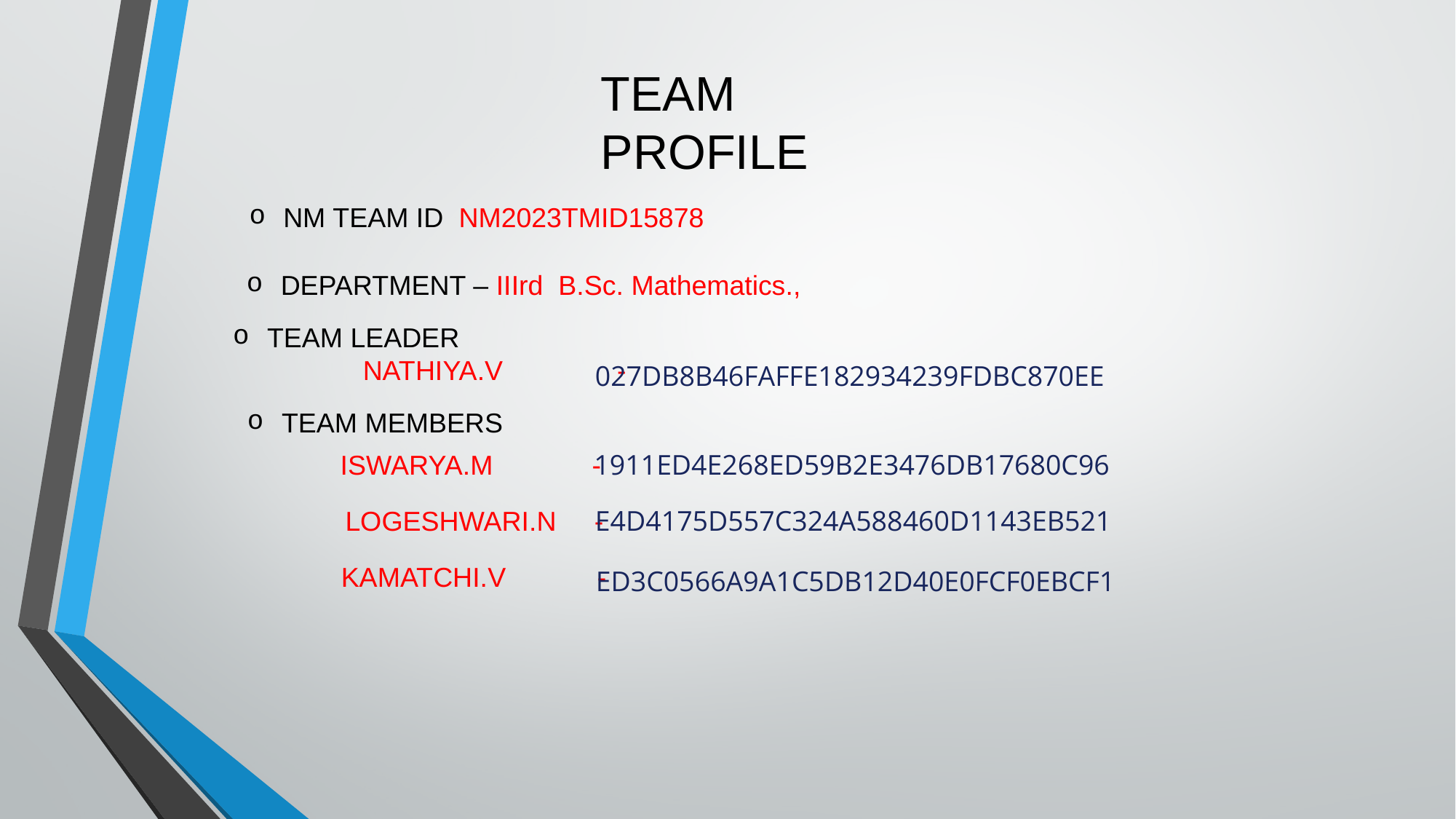

TEAM PROFILE
NM TEAM ID  NM2023TMID15878
DEPARTMENT – IIIrd  B.Sc. Mathematics.,
TEAM LEADER
                 NATHIYA.V               -
 027DB8B46FAFFE182934239FDBC870EE
TEAM MEMBERS
  1911ED4E268ED59B2E3476DB17680C96

ISWARYA.M             -
LOGESHWARI.N     -
 E4D4175D557C324A588460D1143EB521
KAMATCHI.V            -
 ED3C0566A9A1C5DB12D40E0FCF0EBCF1